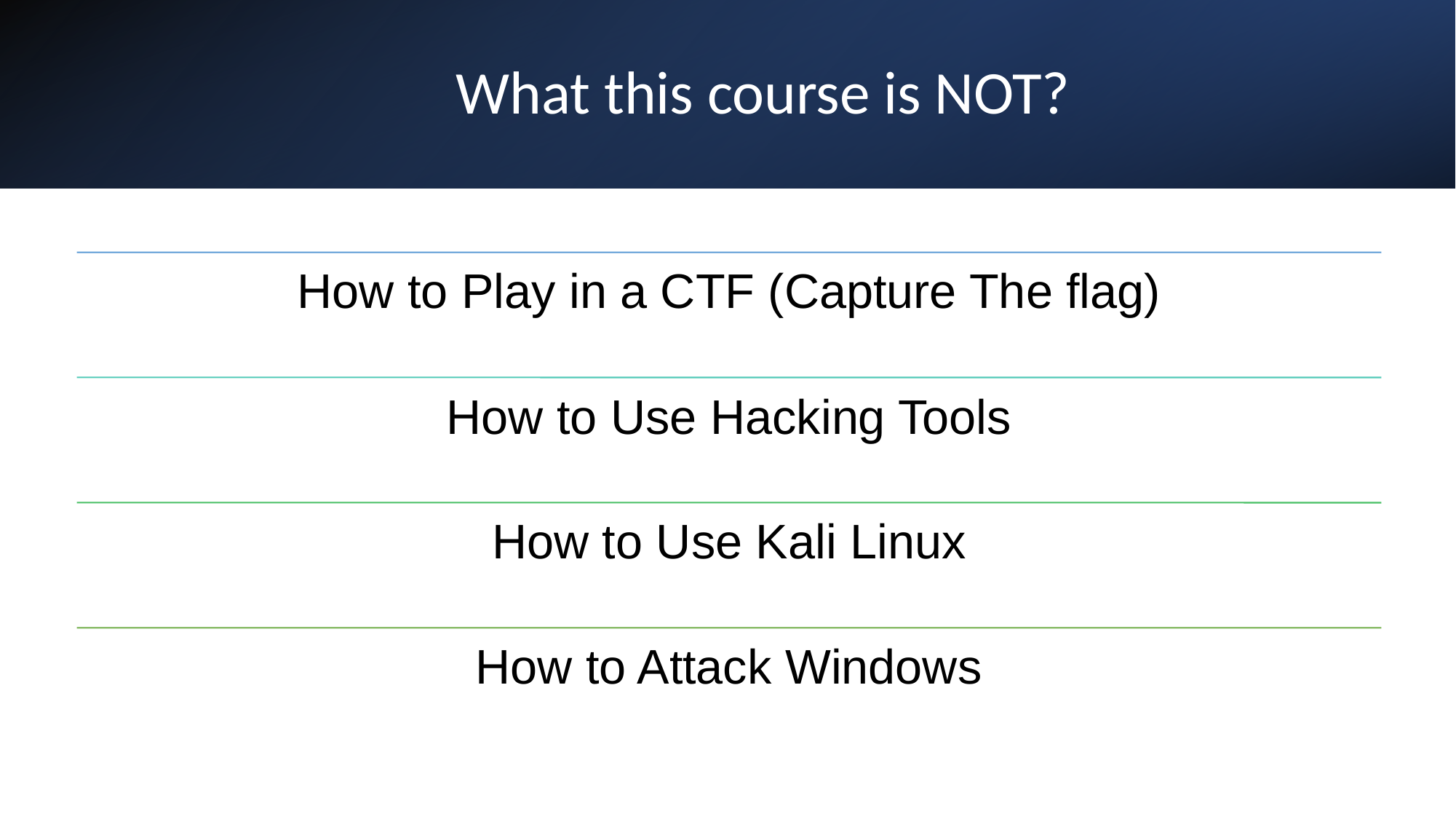

# What this course is NOT?
How to Play in a CTF (Capture The flag)
How to Use Hacking Tools
How to Use Kali Linux
How to Attack Windows